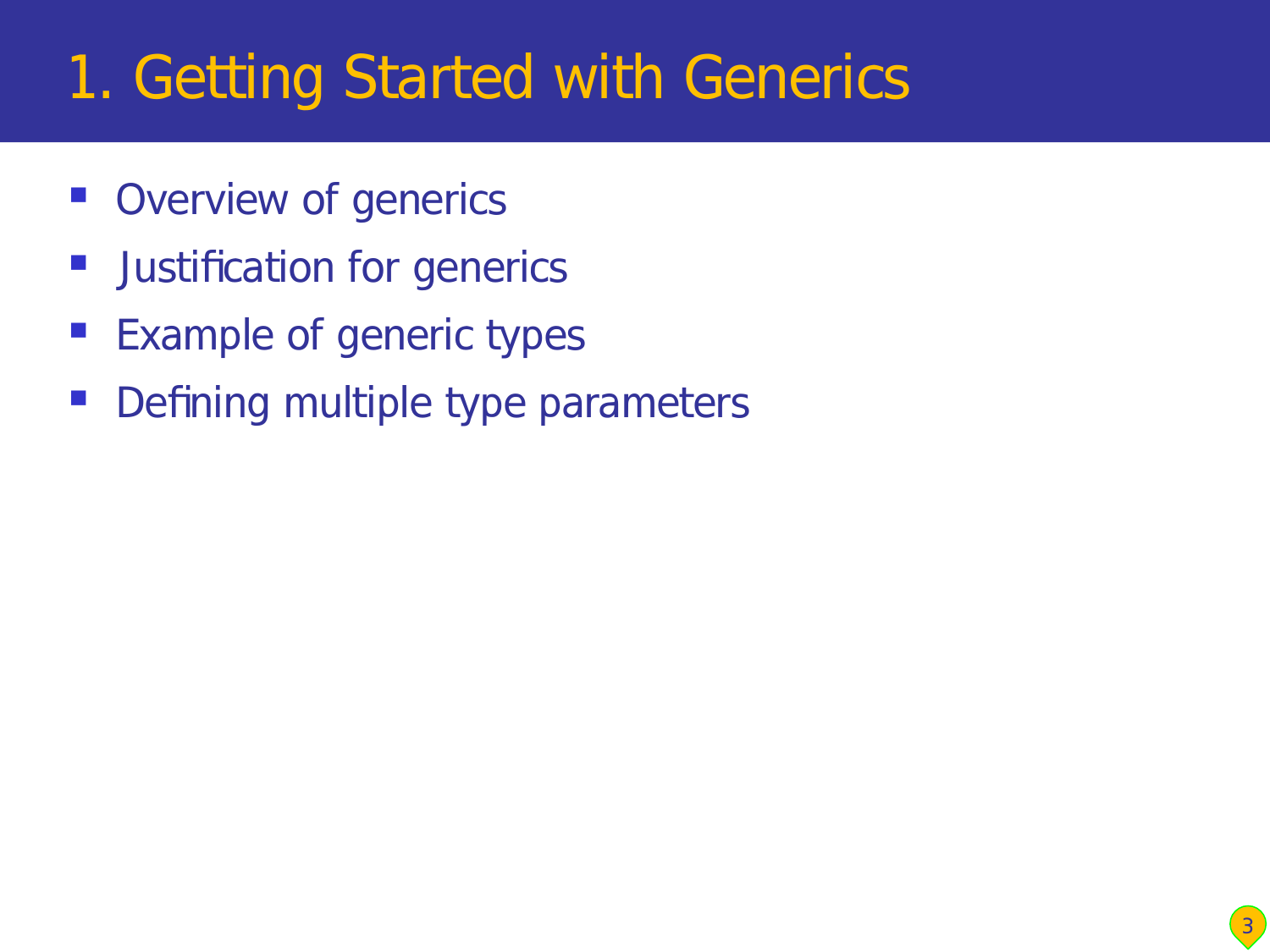

# 1. Getting Started with Generics
Overview of generics
Justification for generics
Example of generic types
Defining multiple type parameters

3